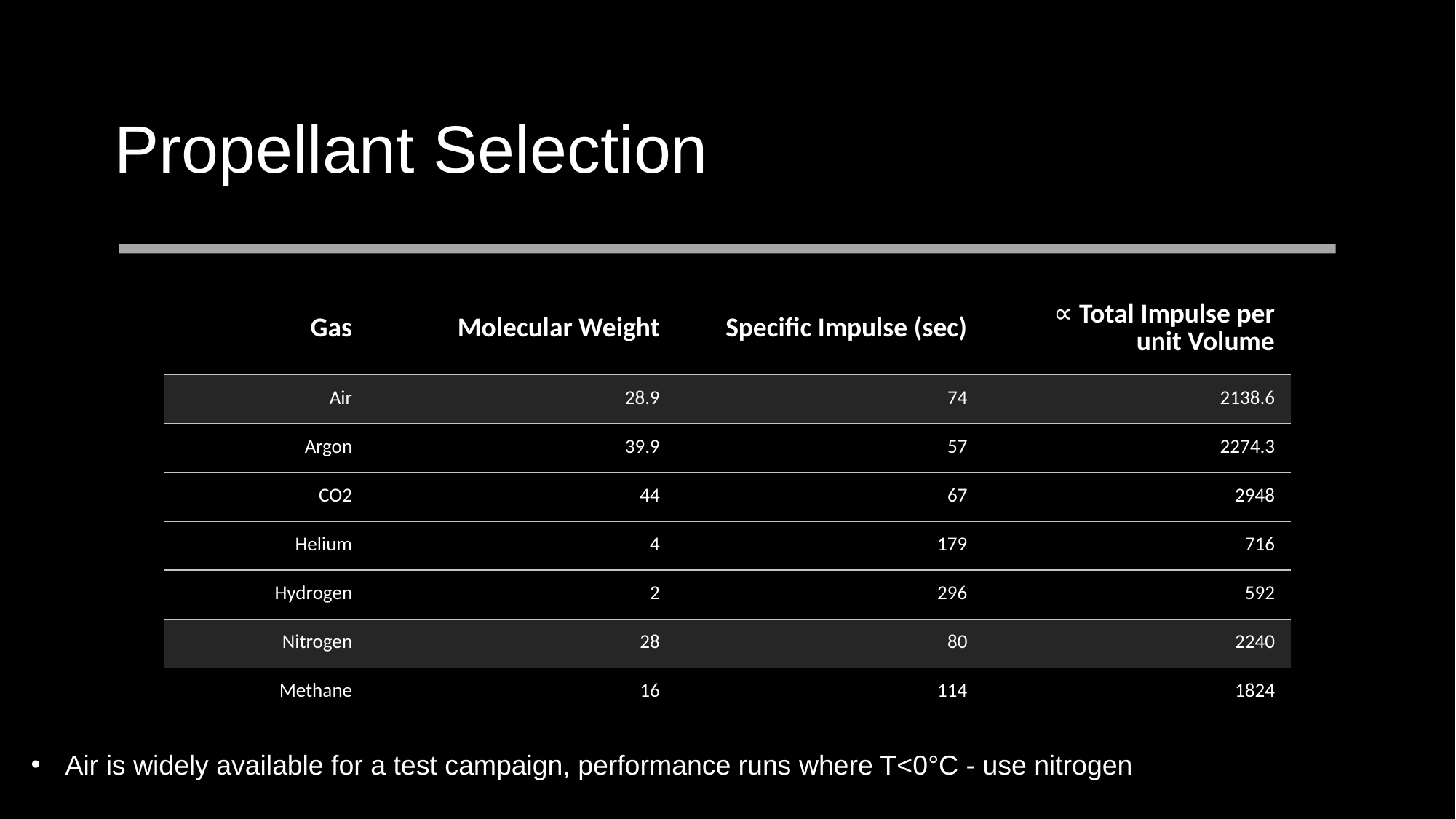

# Propellant Selection

| Gas | Molecular Weight | Specific Impulse (sec) | ∝ Total Impulse per unit Volume |
| --- | --- | --- | --- |
| Air | 28.9 | 74 | 2138.6 |
| Argon | 39.9 | 57 | 2274.3 |
| CO2 | 44 | 67 | 2948 |
| Helium | 4 | 179 | 716 |
| Hydrogen | 2 | 296 | 592 |
| Nitrogen | 28 | 80 | 2240 |
| Methane | 16 | 114 | 1824 |
Air is widely available for a test campaign, performance runs where T<0°C - use nitrogen